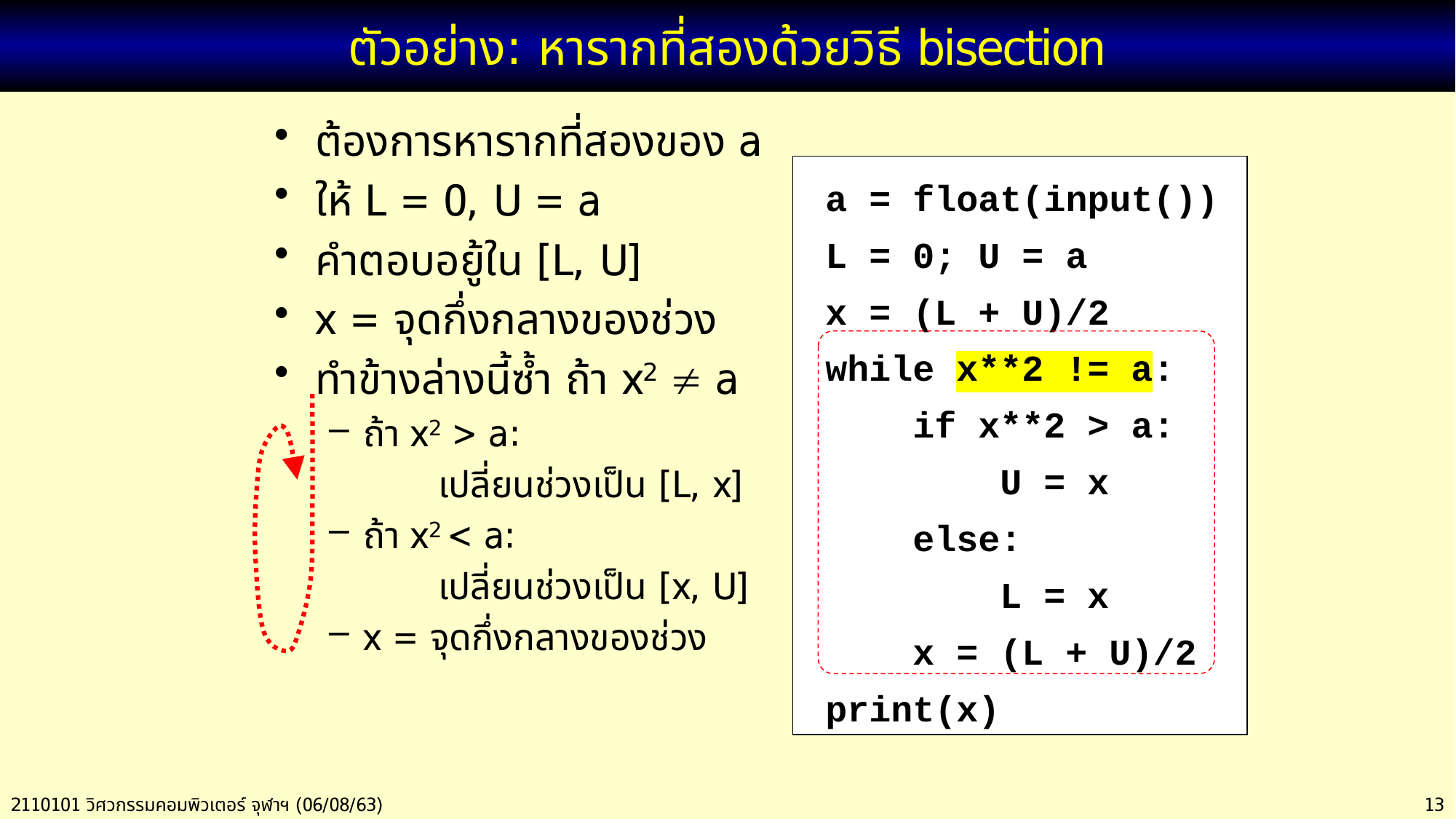

# ตัวอย่าง: หารากที่สองด้วยวิธี bisection
ต้องการหารากที่สองของ a
ให้ L = 0, U = a
คำตอบอยู้ใน [L, U]
x = จุดกึ่งกลางของช่วง
ทำข้างล่างนี้ซ้ำ ถ้า x2 ≠ a
ถ้า x2 > a:
	เปลี่ยนช่วงเป็น [L, x]
ถ้า x2 < a:
	เปลี่ยนช่วงเป็น [x, U]
x = จุดกึ่งกลางของช่วง

 a = float(input())
 L = 0; U = a
 x = (L + U)/2
 while x**2 != a:
     if x**2 > a:
         U = x
     else:
         L = x
     x = (L + U)/2
 print(x)